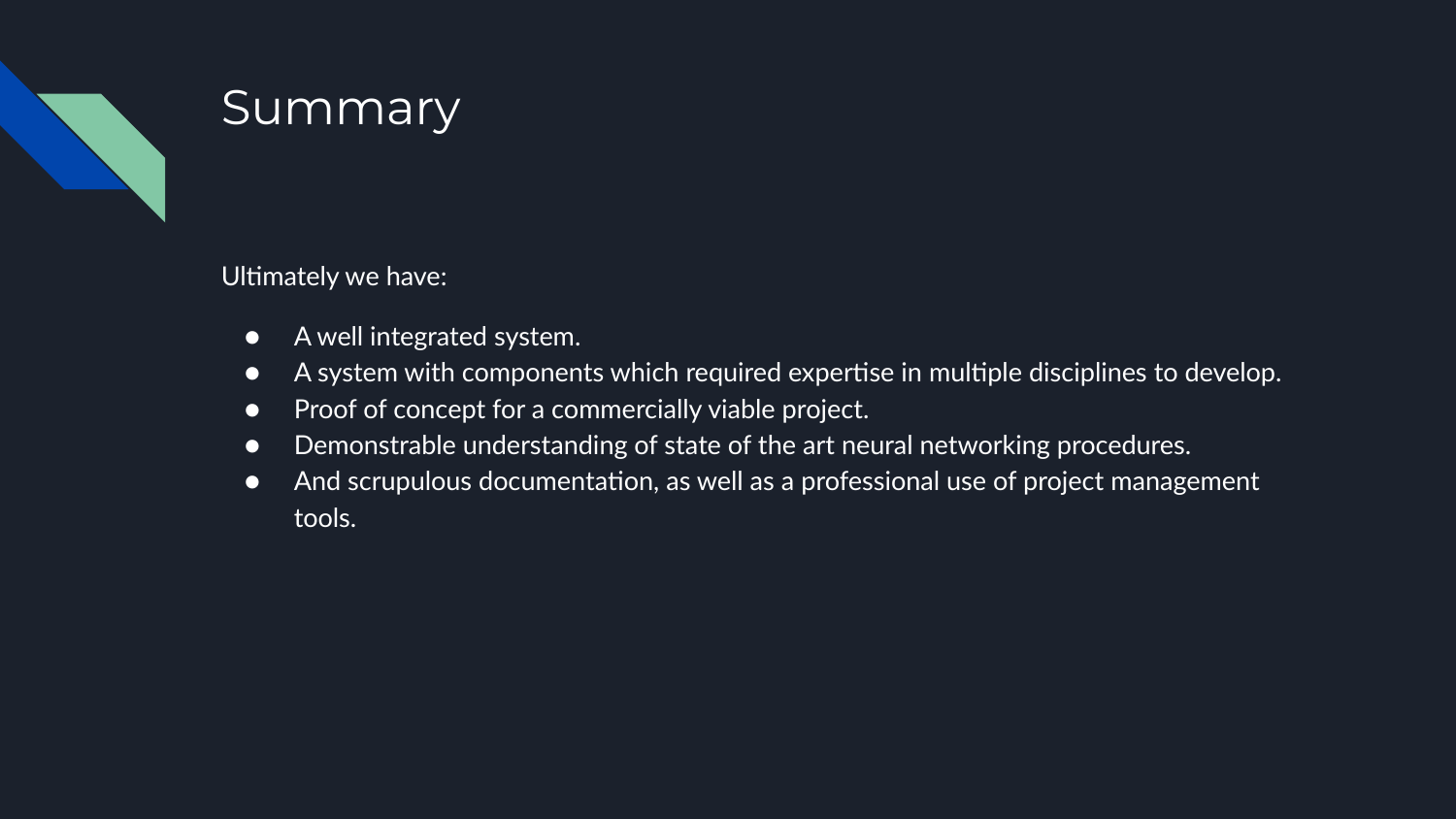

# Summary
Ultimately we have:
A well integrated system.
A system with components which required expertise in multiple disciplines to develop.
Proof of concept for a commercially viable project.
Demonstrable understanding of state of the art neural networking procedures.
And scrupulous documentation, as well as a professional use of project management tools.